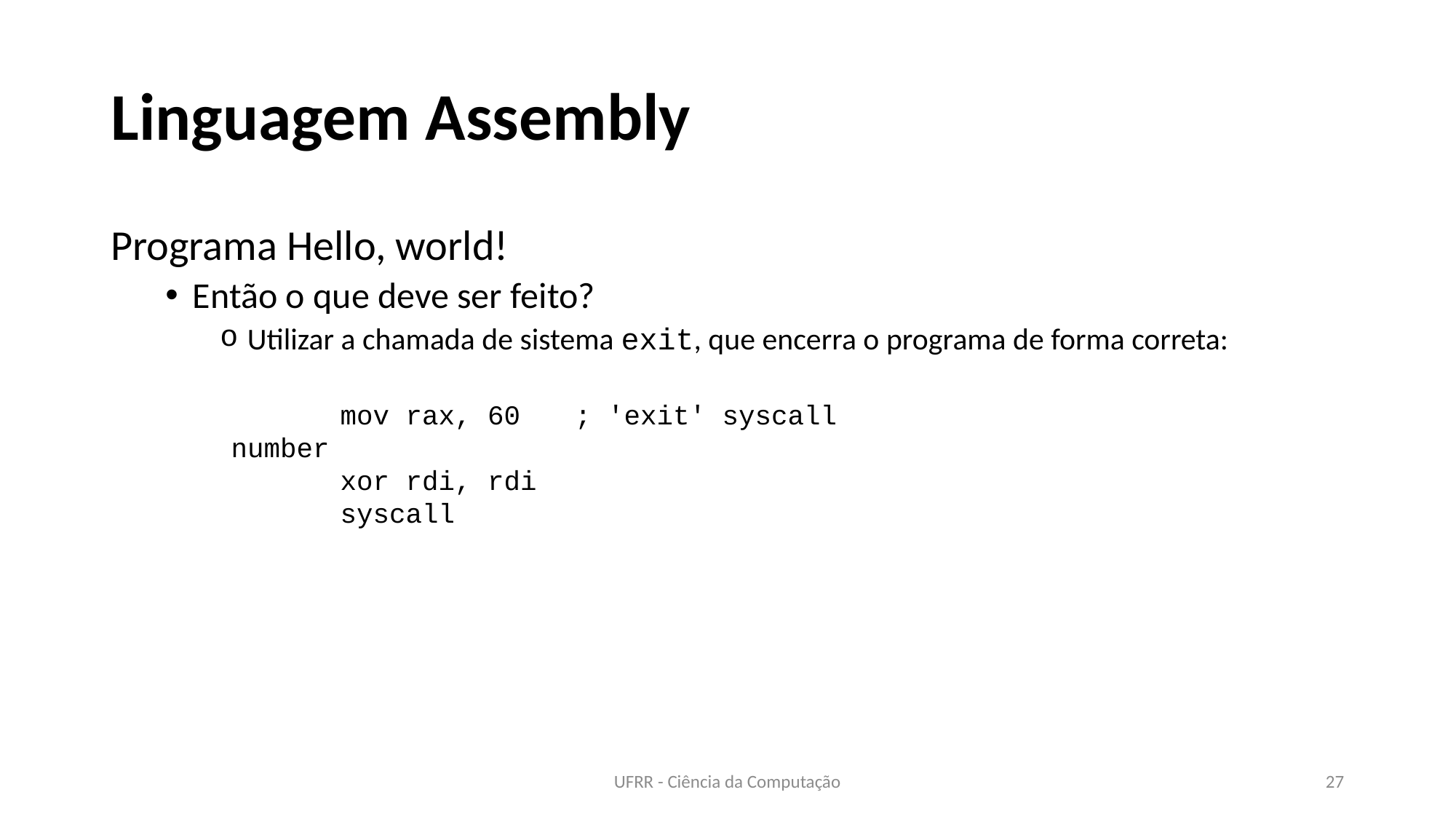

# Linguagem Assembly
Programa Hello, world!
Então o que deve ser feito?
Utilizar a chamada de sistema exit, que encerra o programa de forma correta:
	mov rax, 60 	 ; 'exit' syscall number
	xor rdi, rdi
	syscall
UFRR - Ciência da Computação
27